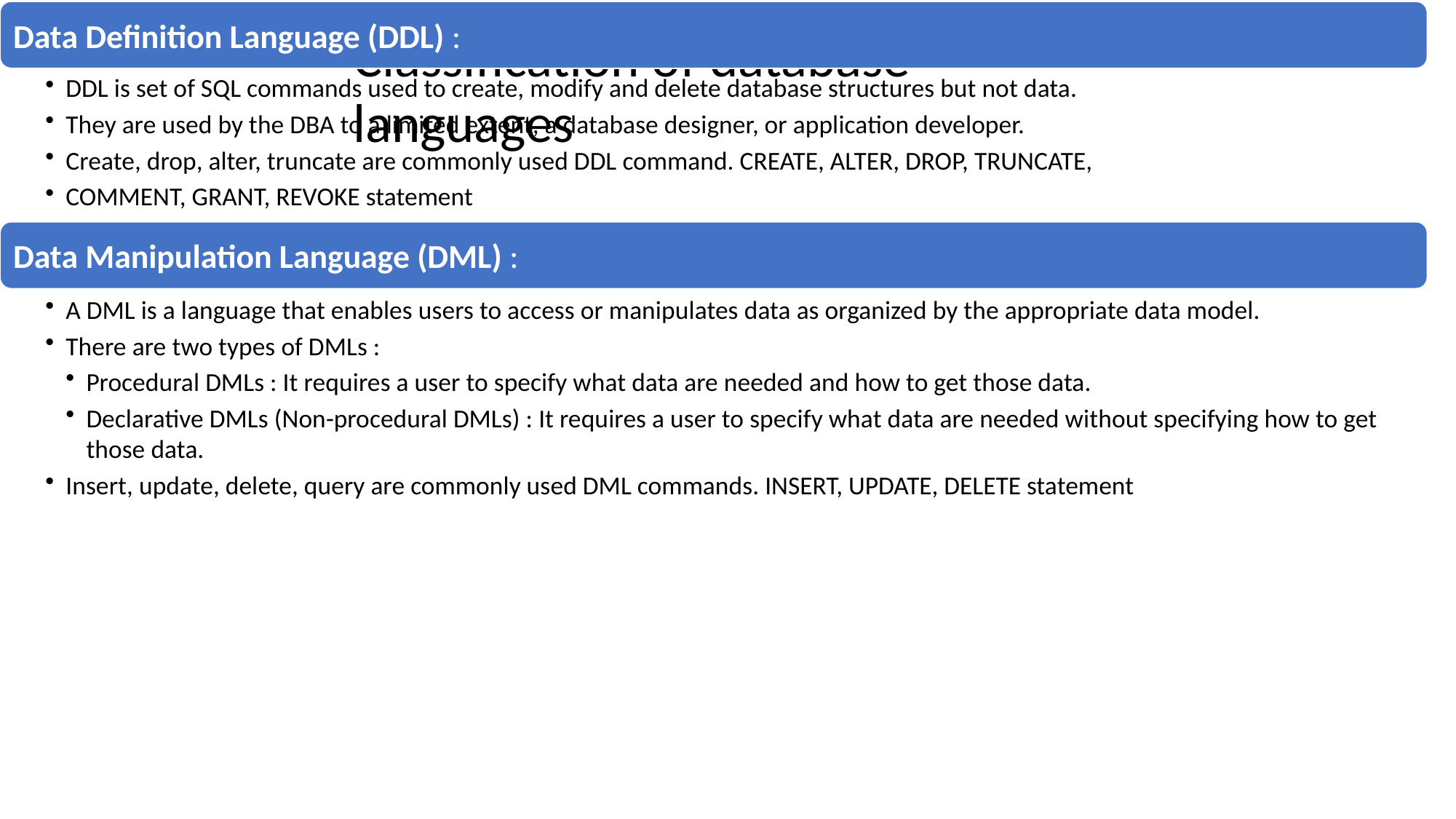

# Classification of database languages
Data Definition Language (DDL) :
DDL is set of SQL commands used to create, modify and delete database structures but not data.
They are used by the DBA to a limited extent, a database designer, or application developer.
Create, drop, alter, truncate are commonly used DDL command. CREATE, ALTER, DROP, TRUNCATE,
COMMENT, GRANT, REVOKE statement
Data Manipulation Language (DML) :
A DML is a language that enables users to access or manipulates data as organized by the appropriate data model.
There are two types of DMLs :
Procedural DMLs : It requires a user to specify what data are needed and how to get those data.
Declarative DMLs (Non-procedural DMLs) : It requires a user to specify what data are needed without specifying how to get those data.
Insert, update, delete, query are commonly used DML commands. INSERT, UPDATE, DELETE statement